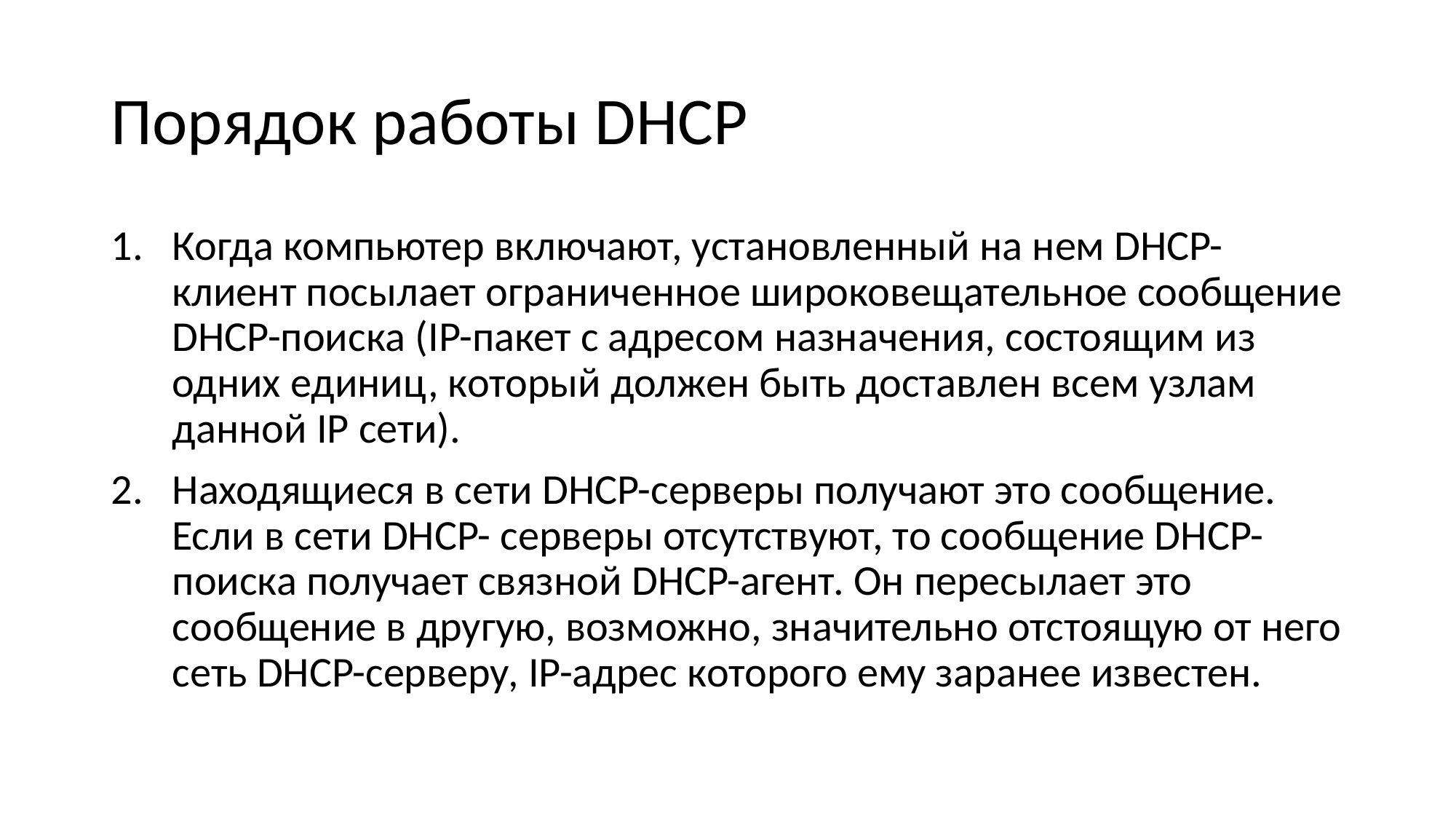

# Порядок работы DHCP
Когда компьютер включают, установленный на нем DHCP-клиент посылает ограниченное широковещательное сообщение DHCP-поиска (IP-пакет с адресом назначения, состоящим из одних единиц, который должен быть доставлен всем узлам данной IP сети).
Находящиеся в сети DHCP-серверы получают это сообщение. Если в сети DHCP- серверы отсутствуют, то сообщение DHCP-поиска получает связной DHCP-агент. Он пересылает это сообщение в другую, возможно, значительно отстоящую от него сеть DHCP-серверу, IP-адрес которого ему заранее известен.